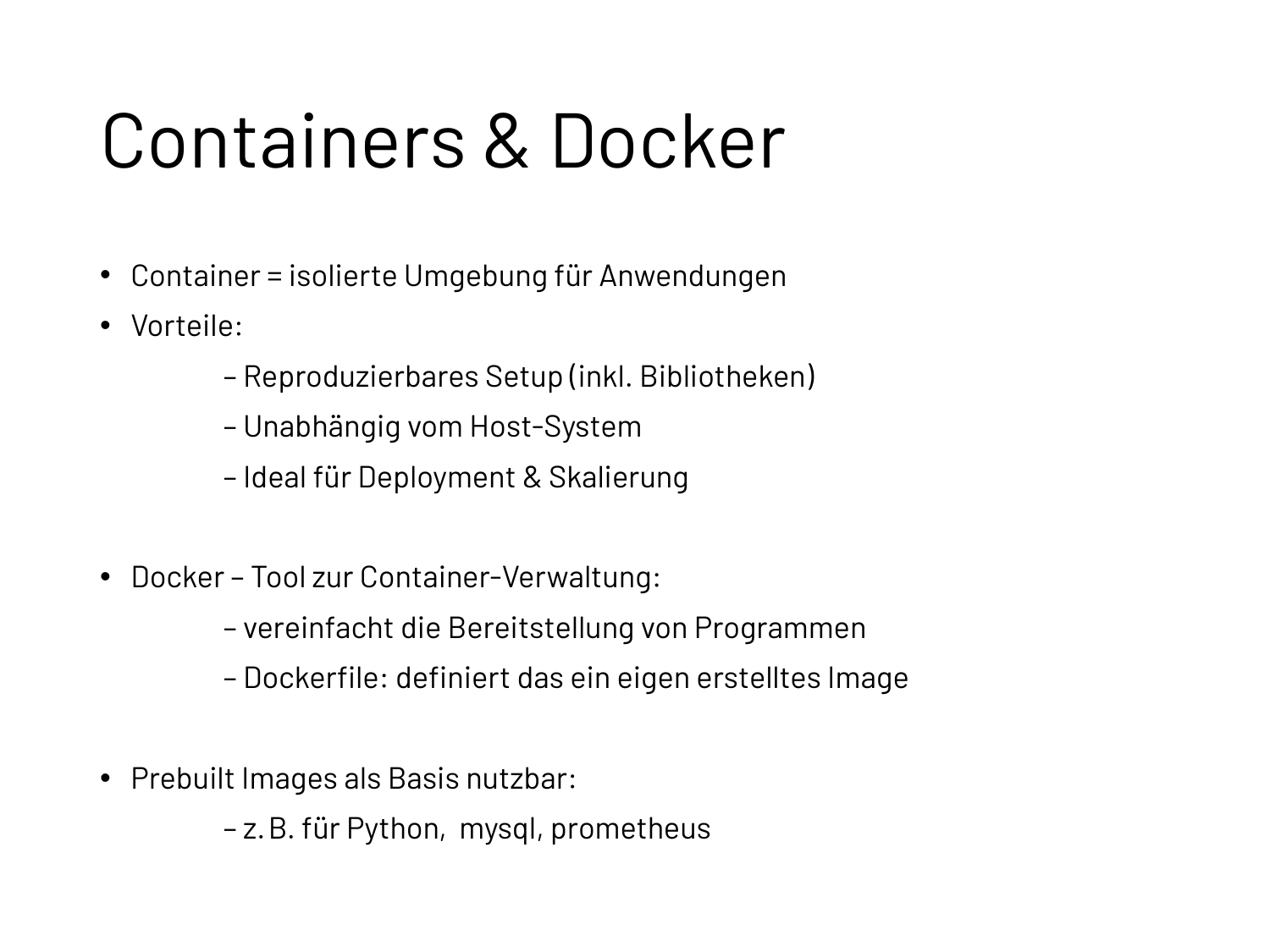

# Containers & Docker
Container = isolierte Umgebung für Anwendungen
Vorteile:
	– Reproduzierbares Setup (inkl. Bibliotheken)
	– Unabhängig vom Host-System
	– Ideal für Deployment & Skalierung

Docker – Tool zur Container-Verwaltung:
	– vereinfacht die Bereitstellung von Programmen
	– Dockerfile: definiert das ein eigen erstelltes Image

Prebuilt Images als Basis nutzbar:
	– z. B. für Python,  mysql, prometheus